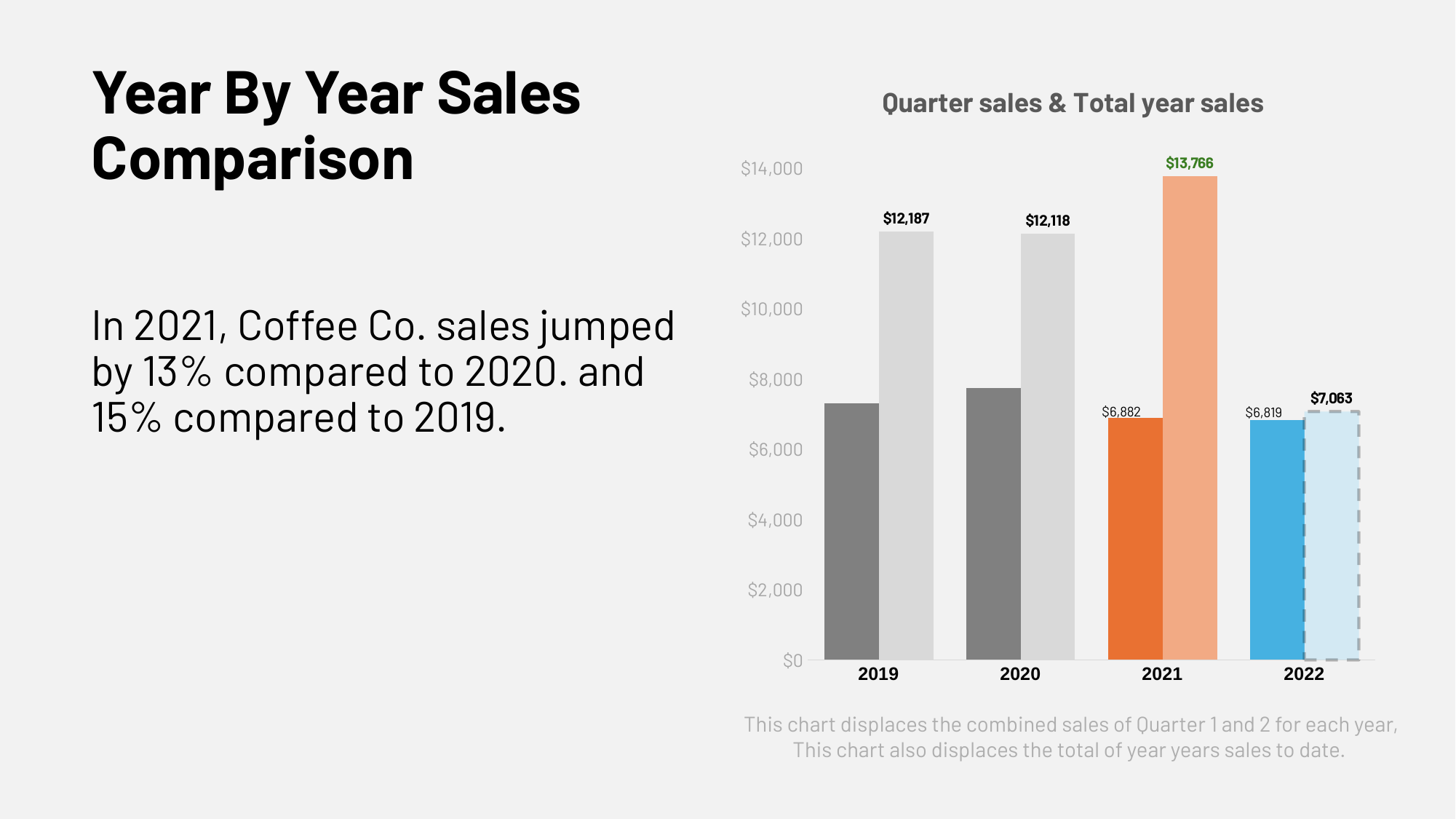

# Year By Year Sales Comparison

### Chart: Quarter sales & Total year sales

| Category | Comparing Year to date | Year sales  |
|---|---|---|
| 2019 | 7305.66 | 12187.165 |
| 2020 | 7728.629999999998 | 12117.545 |
| 2021 | 6882.0650000000005 | 13766.109999999999 |
| 2022 | 6819.189999999999 | 7063.0 |
In 2021, Coffee Co. sales jumped by 13% compared to 2020. and 15% compared to 2019.

This chart displaces the combined sales of Quarter 1 and 2 for each year, This chart also displaces the total of year years sales to date.